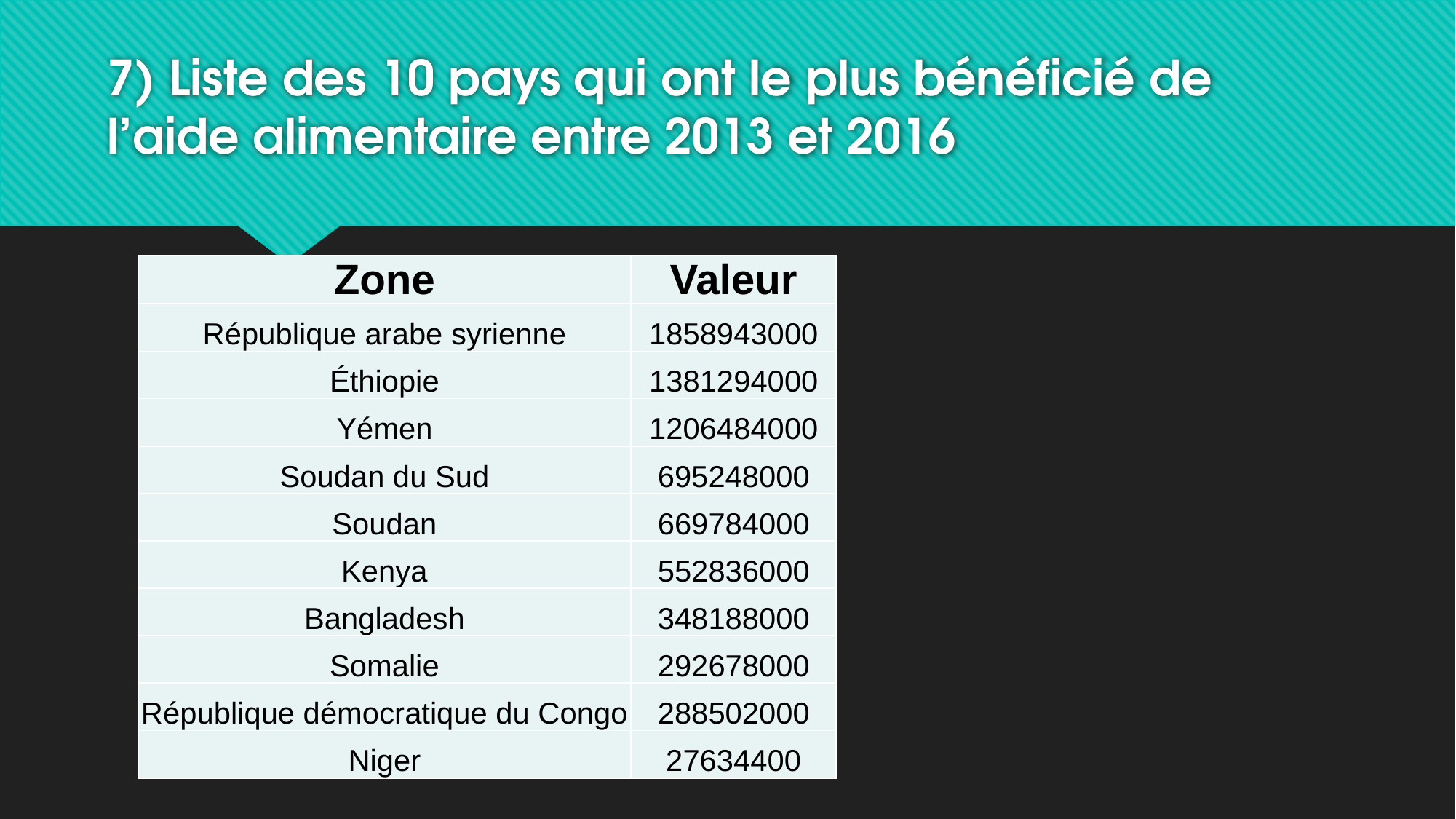

# 7) Liste des 10 pays qui ont le plus bénéficié de l’aide alimentaire entre 2013 et 2016
| Zone | Valeur |
| --- | --- |
| République arabe syrienne | 1858943000 |
| Éthiopie | 1381294000 |
| Yémen | 1206484000 |
| Soudan du Sud | 695248000 |
| Soudan | 669784000 |
| Kenya | 552836000 |
| Bangladesh | 348188000 |
| Somalie | 292678000 |
| République démocratique du Congo | 288502000 |
| Niger | 27634400 |